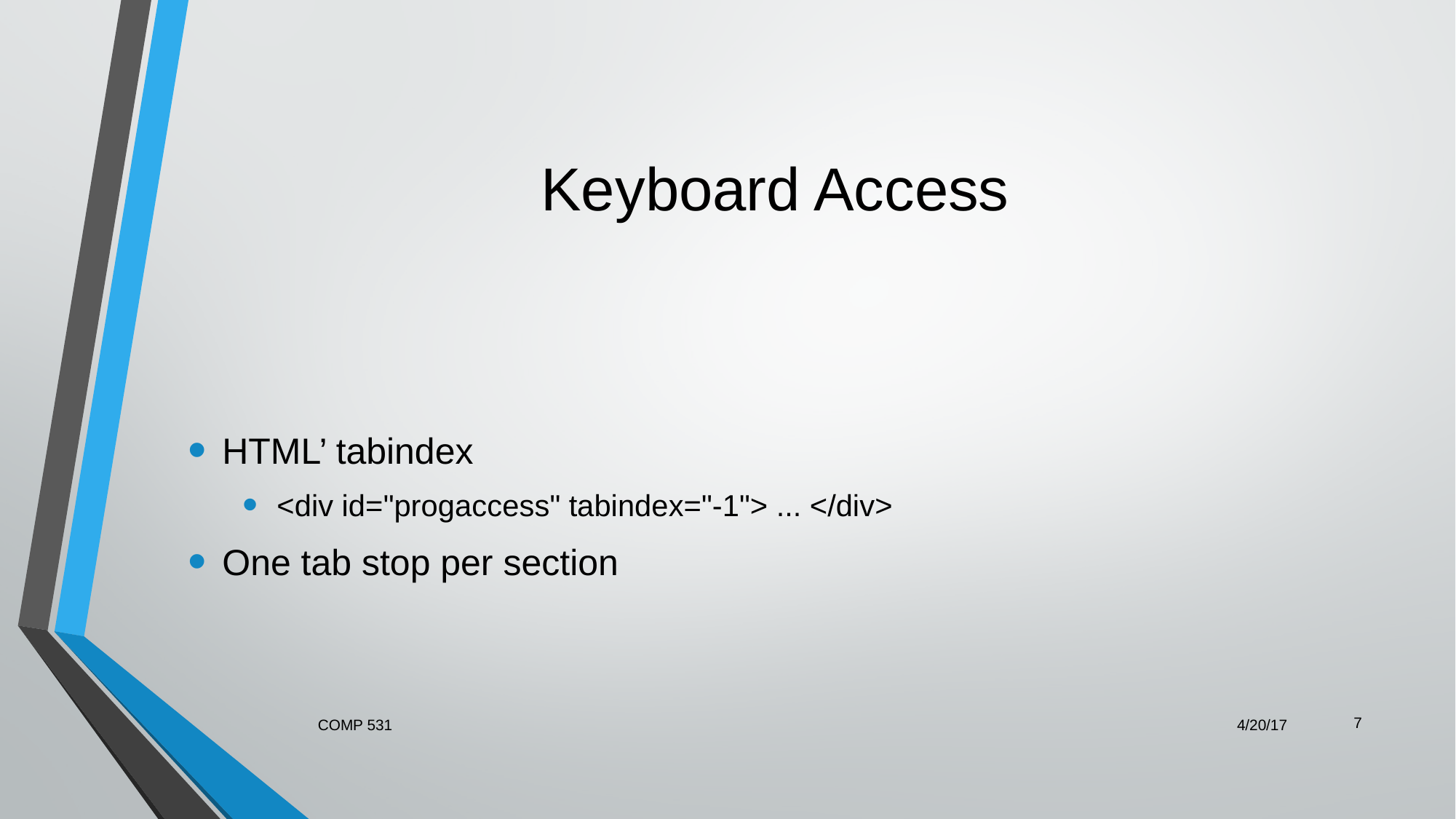

# Keyboard Access
HTML’ tabindex
<div id="progaccess" tabindex="-1"> ... </div>
One tab stop per section
7
COMP 531
4/20/17